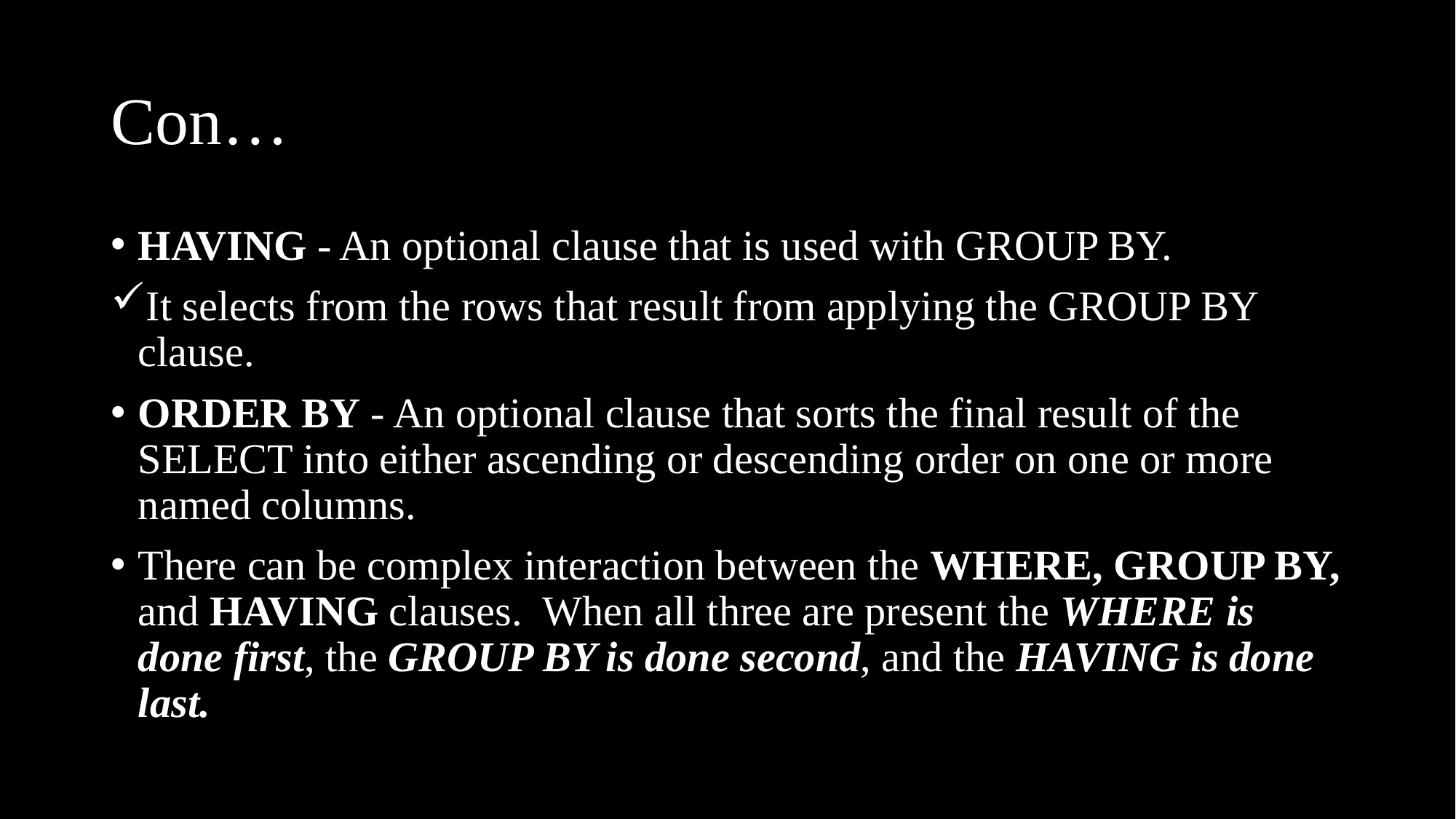

# Con…
HAVING - An optional clause that is used with GROUP BY.
It selects from the rows that result from applying the GROUP BY clause.
ORDER BY - An optional clause that sorts the final result of the SELECT into either ascending or descending order on one or more named columns.
There can be complex interaction between the WHERE, GROUP BY, and HAVING clauses.  When all three are present the WHERE is done first, the GROUP BY is done second, and the HAVING is done last.